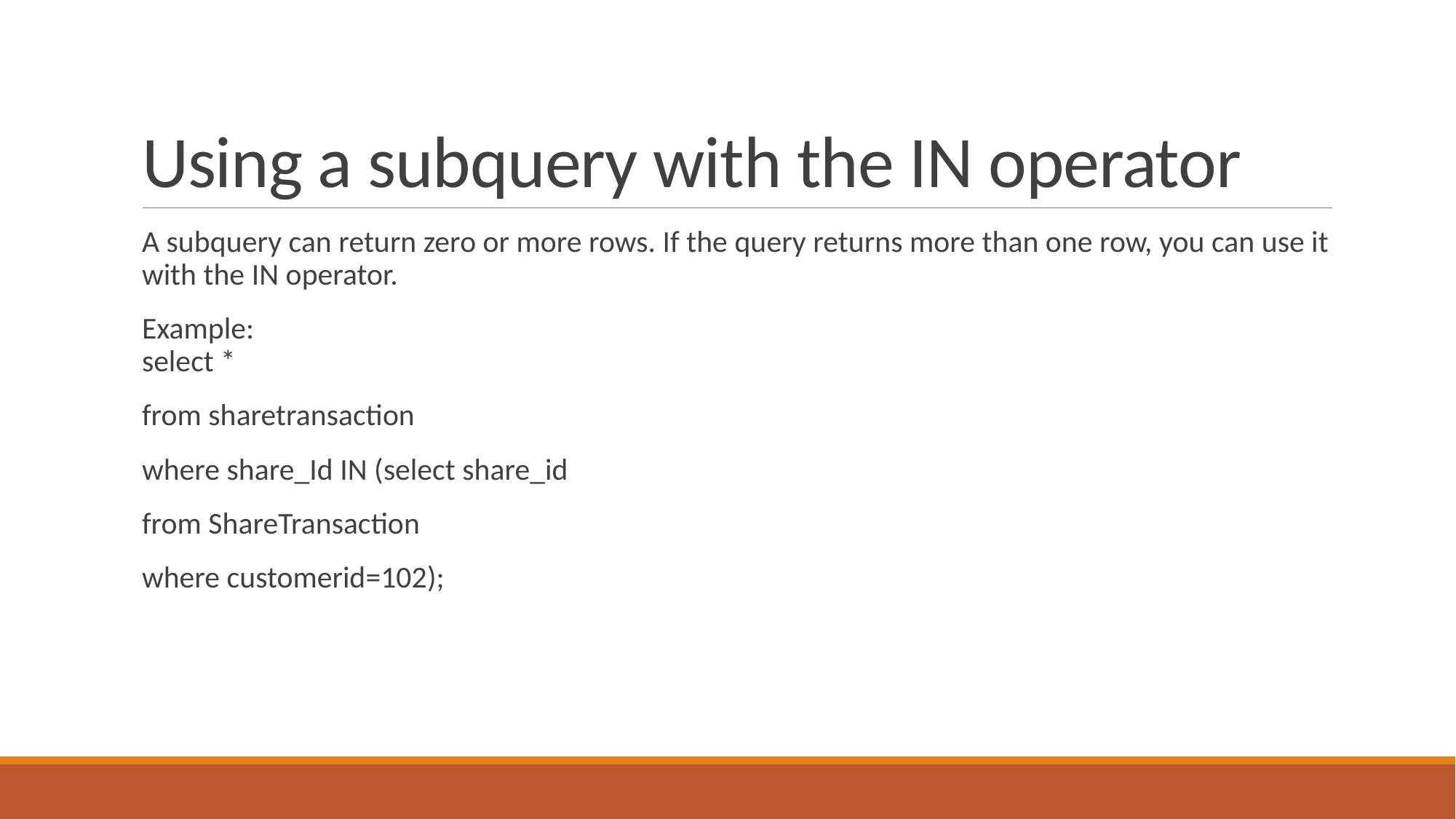

# Using a subquery with the IN operator
A subquery can return zero or more rows. If the query returns more than one row, you can use it with the IN operator.
Example:
select *
from sharetransaction
where share_Id IN (select share_id
from ShareTransaction
where customerid=102);